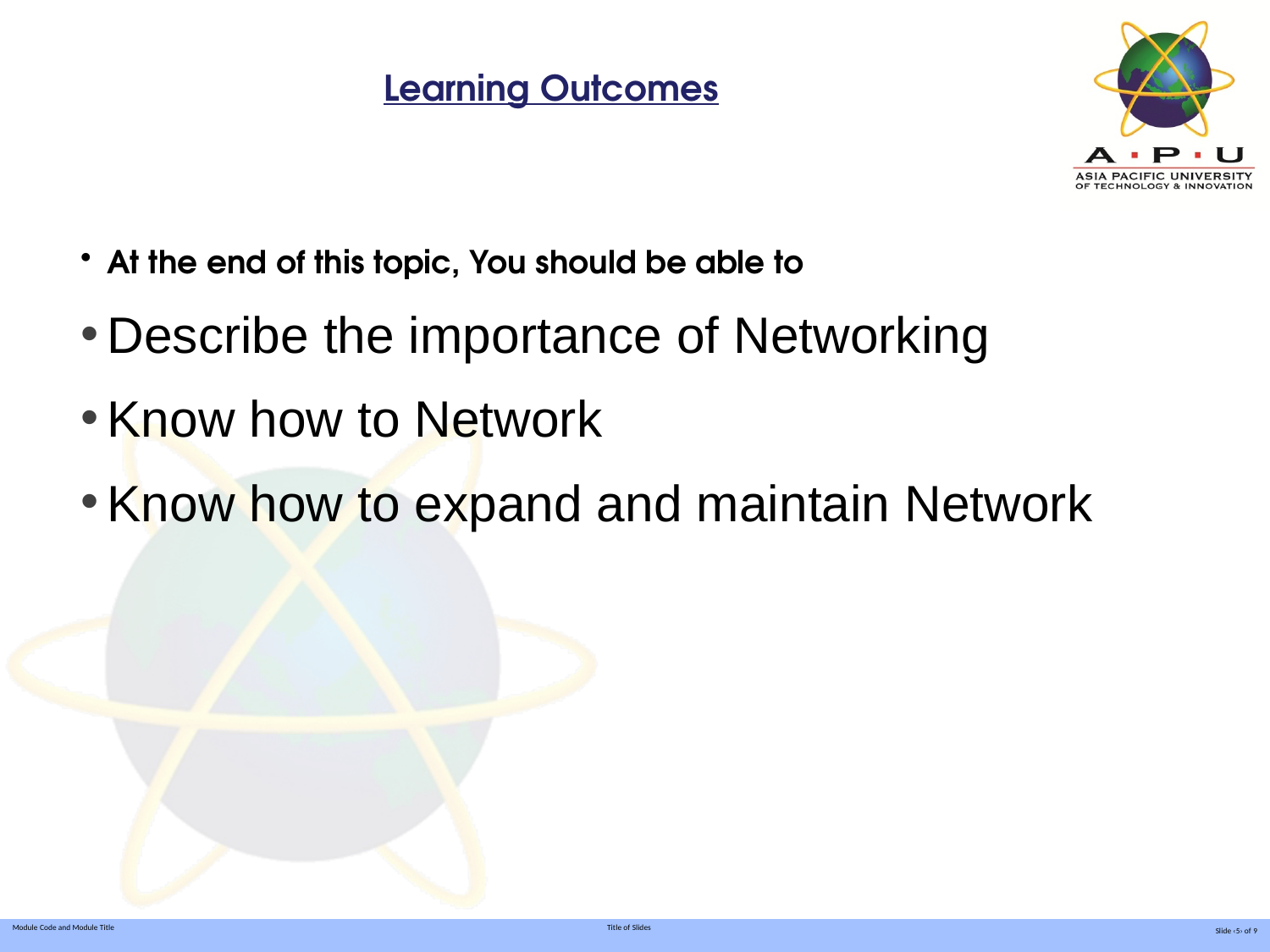

# Learning Outcomes
At the end of this topic, You should be able to
Describe the importance of Networking
Know how to Network
Know how to expand and maintain Network

Slide ‹5› of 9